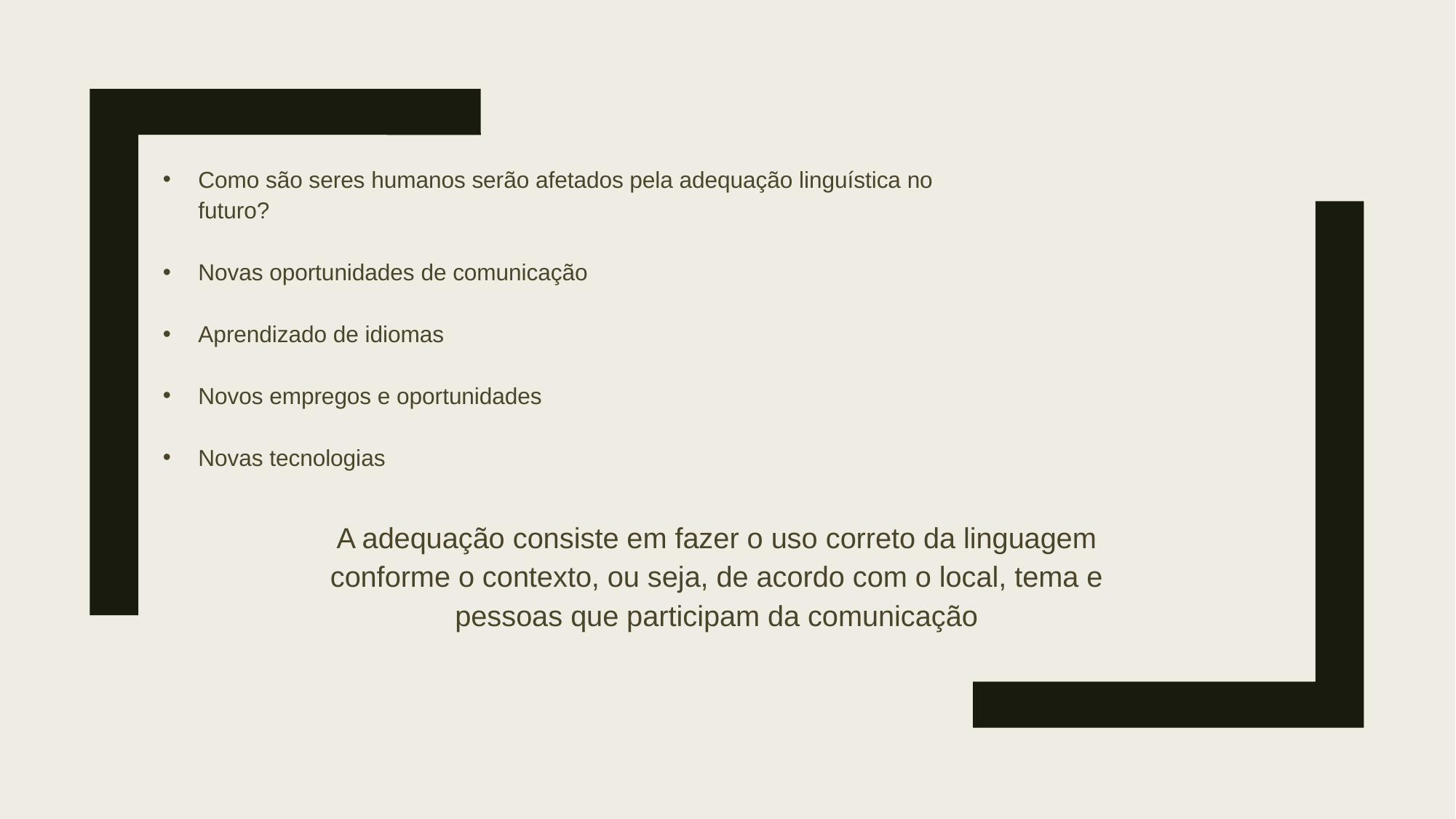

Como são seres humanos serão afetados pela adequação linguística no futuro?

Novas oportunidades de comunicação

Aprendizado de idiomas

Novos empregos e oportunidades

Novas tecnologias

A adequação consiste em fazer o uso correto da linguagem conforme o contexto, ou seja, de acordo com o local, tema e pessoas que participam da comunicação